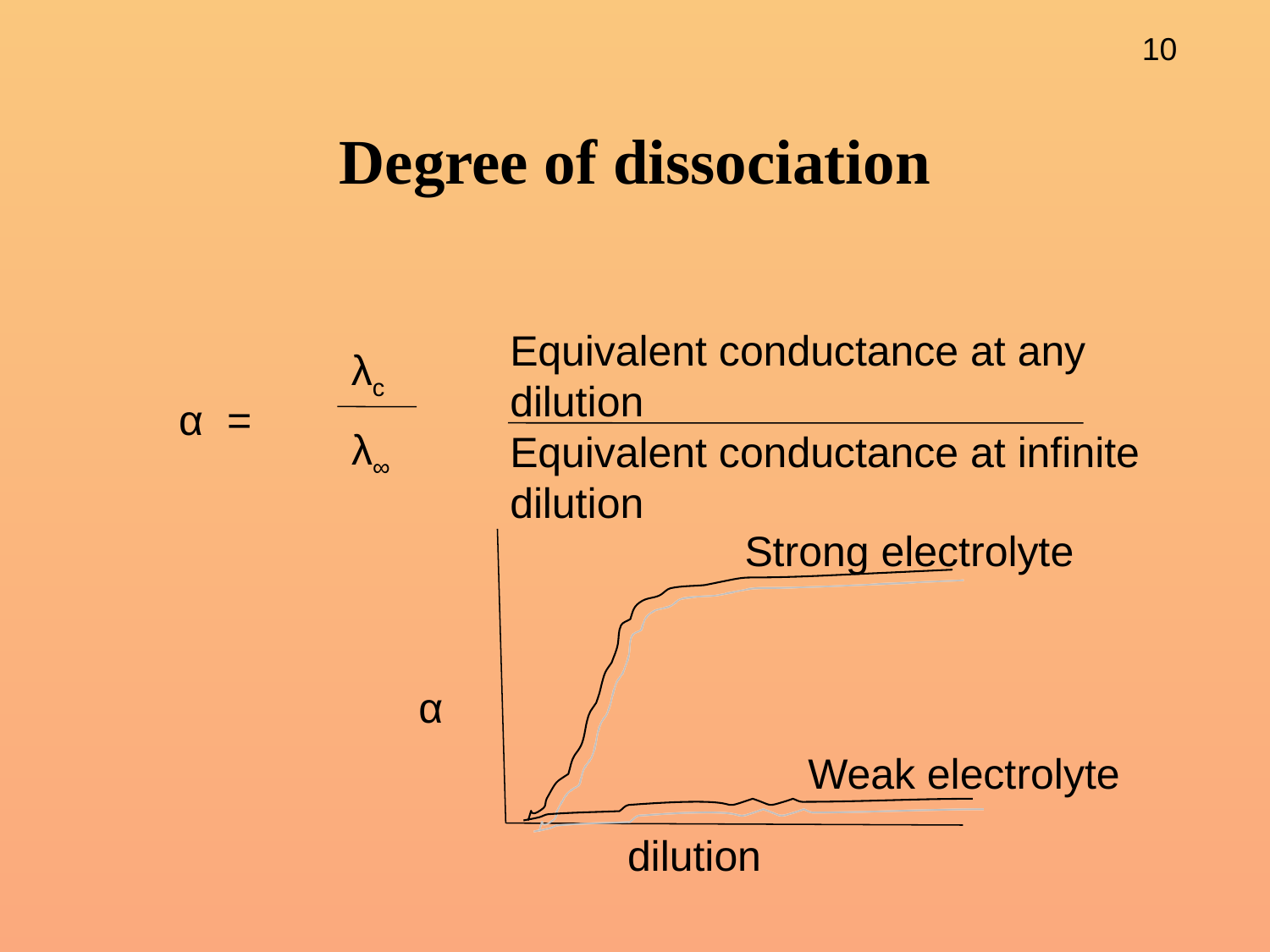

# Degree of dissociation
Equivalent conductance at any dilution
Equivalent conductance at infinite dilution
λc
α  =
λ∞
Strong electrolyte

α
Weak electrolyte

dilution